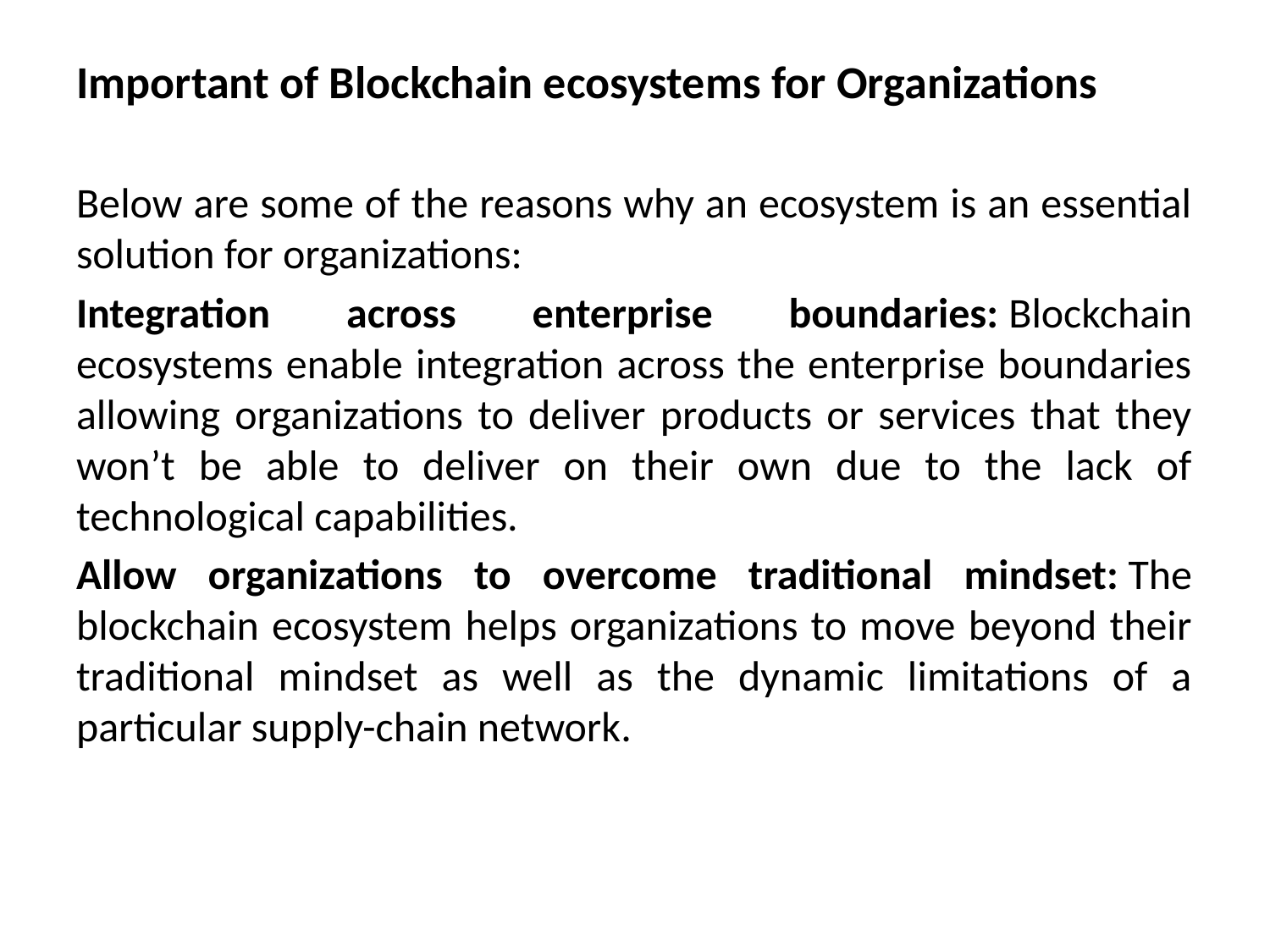

Important of Blockchain ecosystems for Organizations

Below are some of the reasons why an ecosystem is an essential solution for organizations:
Integration across enterprise boundaries: Blockchain ecosystems enable integration across the enterprise boundaries allowing organizations to deliver products or services that they won’t be able to deliver on their own due to the lack of technological capabilities.
Allow organizations to overcome traditional mindset: The blockchain ecosystem helps organizations to move beyond their traditional mindset as well as the dynamic limitations of a particular supply-chain network.